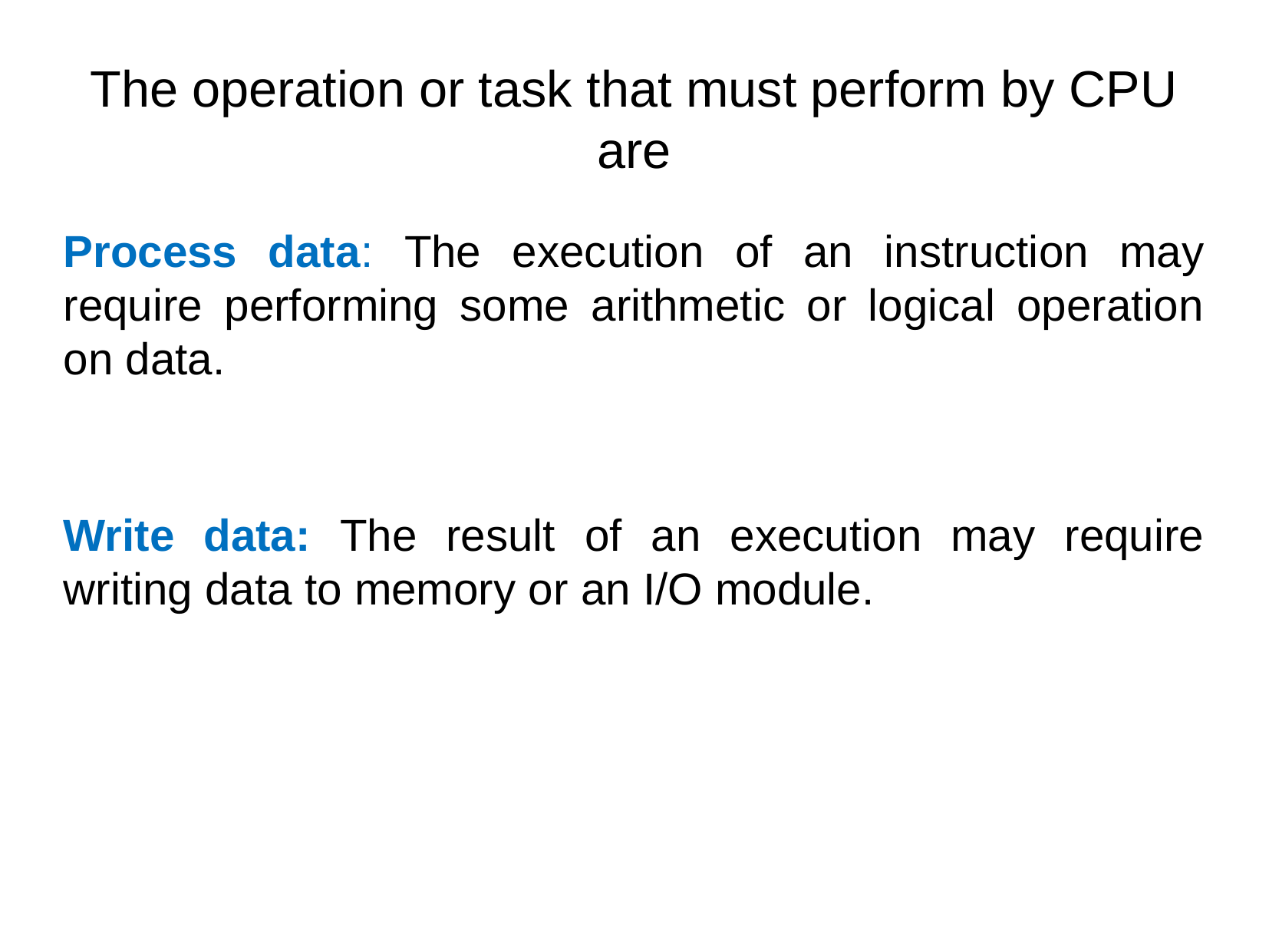

The operation or task that must perform by CPU are
Process data: The execution of an instruction may require performing some arithmetic or logical operation on data.

Write data: The result of an execution may require writing data to memory or an I/O module.